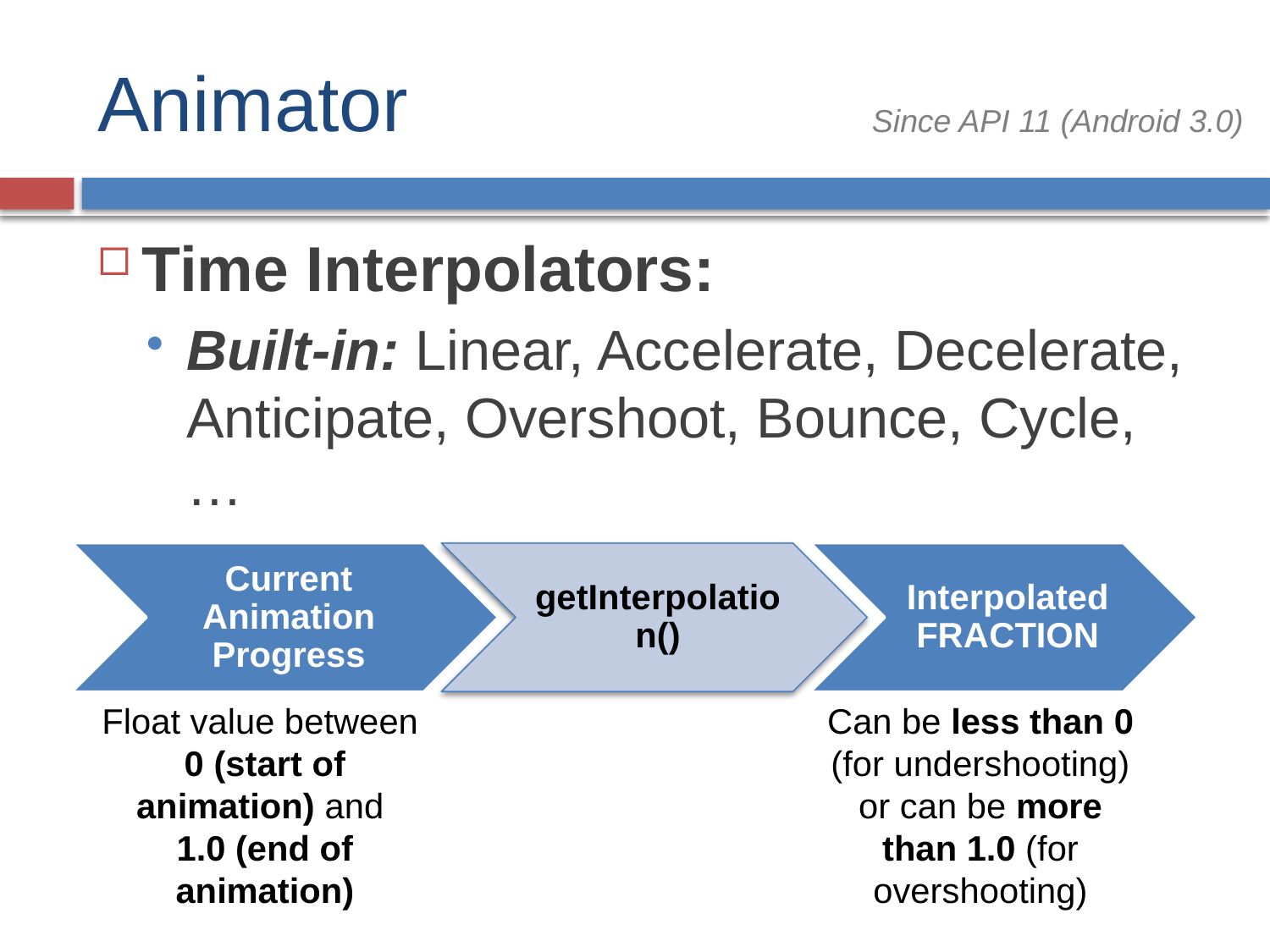

# Animator
Since API 11 (Android 3.0)
Time Interpolators:
Built-in: Linear, Accelerate, Decelerate, Anticipate, Overshoot, Bounce, Cycle, …
Custom
Current Animation Progress
getInterpolation()
Interpolated FRACTION
Float value between
0 (start of animation) and
1.0 (end of animation)
Can be less than 0 (for undershooting) or can be more than 1.0 (for overshooting)